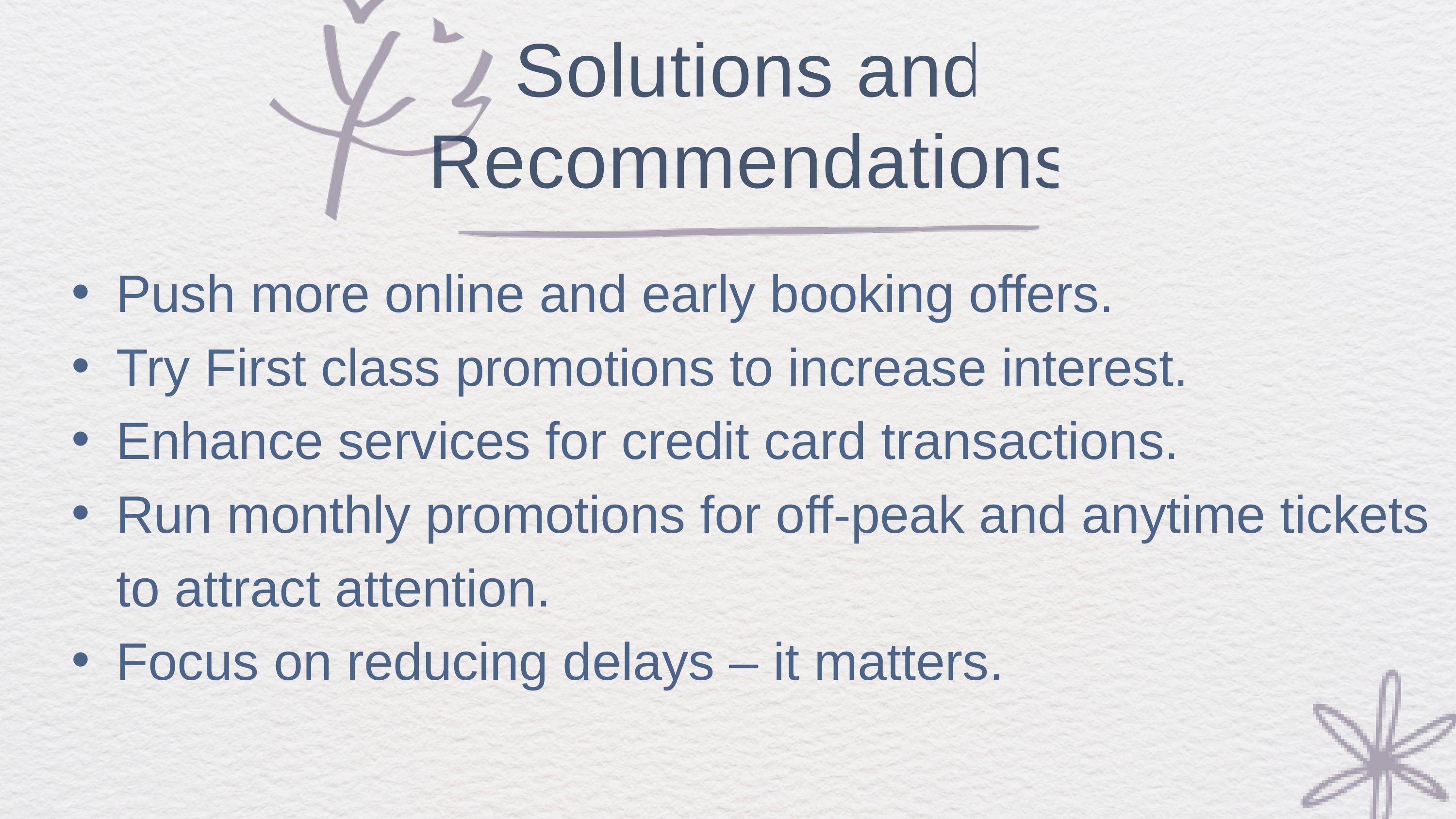

Solutions and Recommendations

Push more online and early booking offers.
Try First class promotions to increase interest.
Enhance services for credit card transactions.
Run monthly promotions for off-peak and anytime tickets to attract attention.
Focus on reducing delays – it matters.